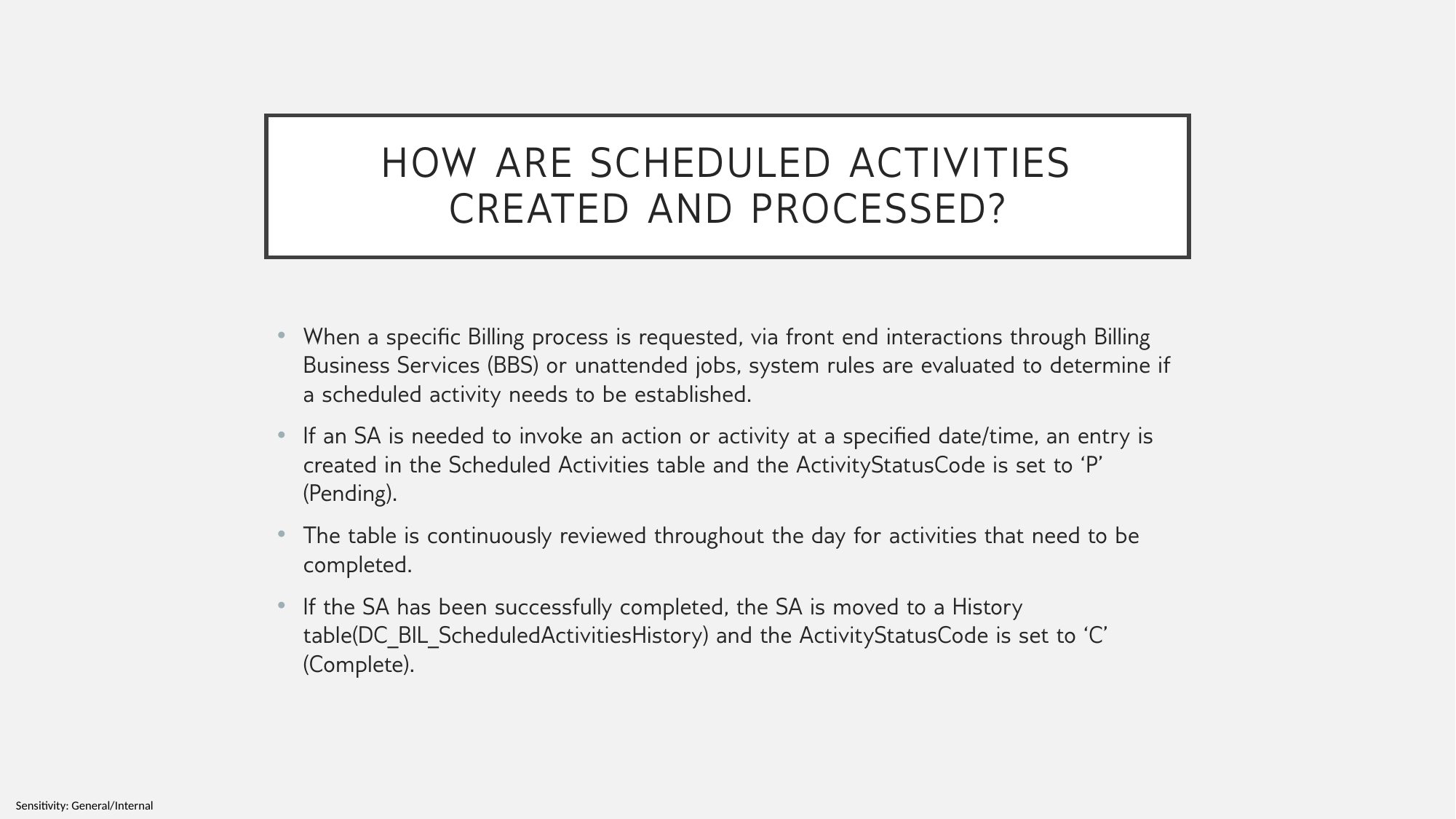

# How are scheduled activities created and processed?
When a specific Billing process is requested, via front end interactions through Billing Business Services (BBS) or unattended jobs, system rules are evaluated to determine if a scheduled activity needs to be established.
If an SA is needed to invoke an action or activity at a specified date/time, an entry is created in the Scheduled Activities table and the ActivityStatusCode is set to ‘P’ (Pending).
The table is continuously reviewed throughout the day for activities that need to be completed.
If the SA has been successfully completed, the SA is moved to a History table(DC_BIL_ScheduledActivitiesHistory) and the ActivityStatusCode is set to ‘C’ (Complete).